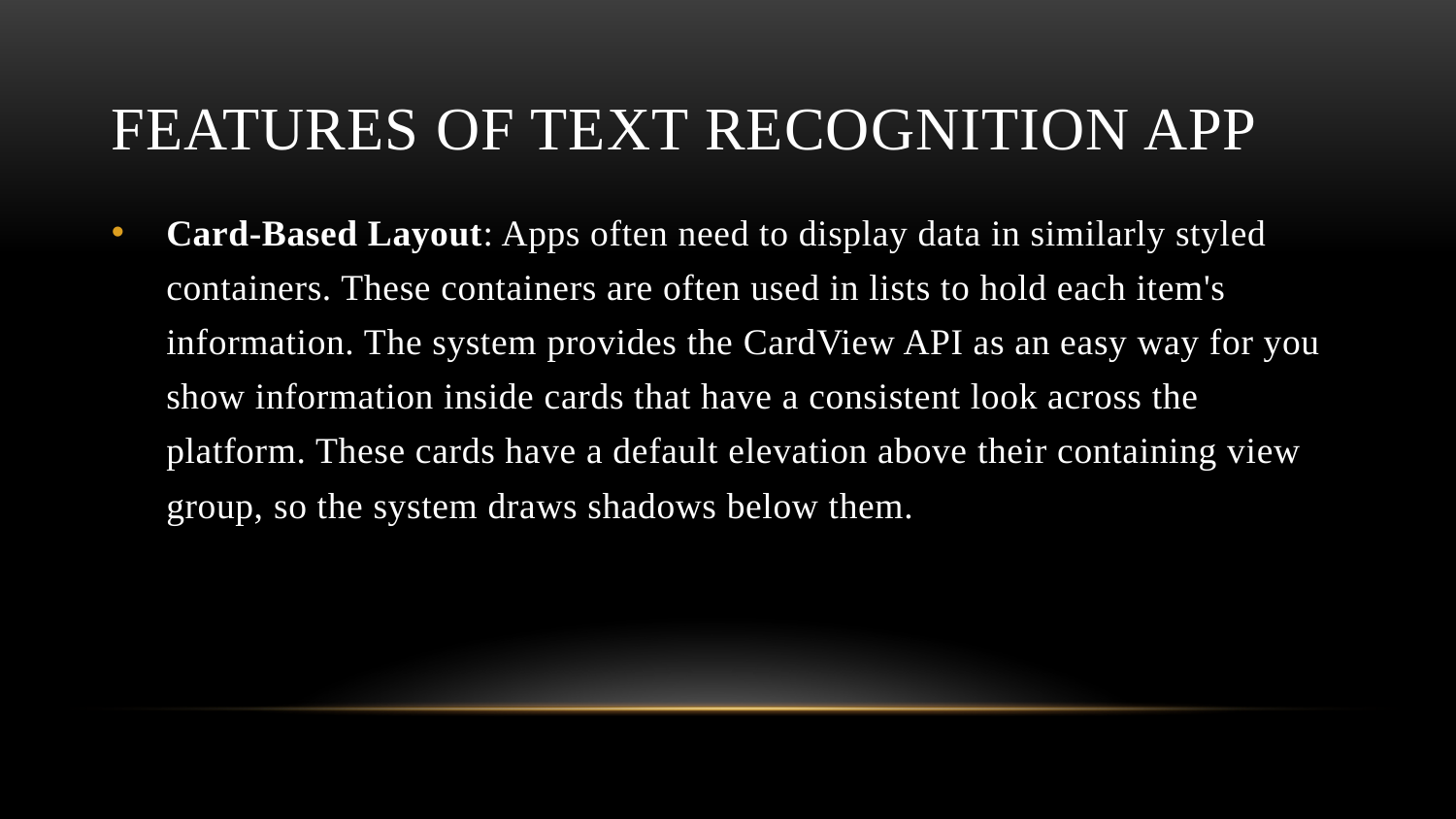

# features of TEXT RECOGNITION APP
Card-Based Layout: Apps often need to display data in similarly styled containers. These containers are often used in lists to hold each item's information. The system provides the CardView API as an easy way for you show information inside cards that have a consistent look across the platform. These cards have a default elevation above their containing view group, so the system draws shadows below them.